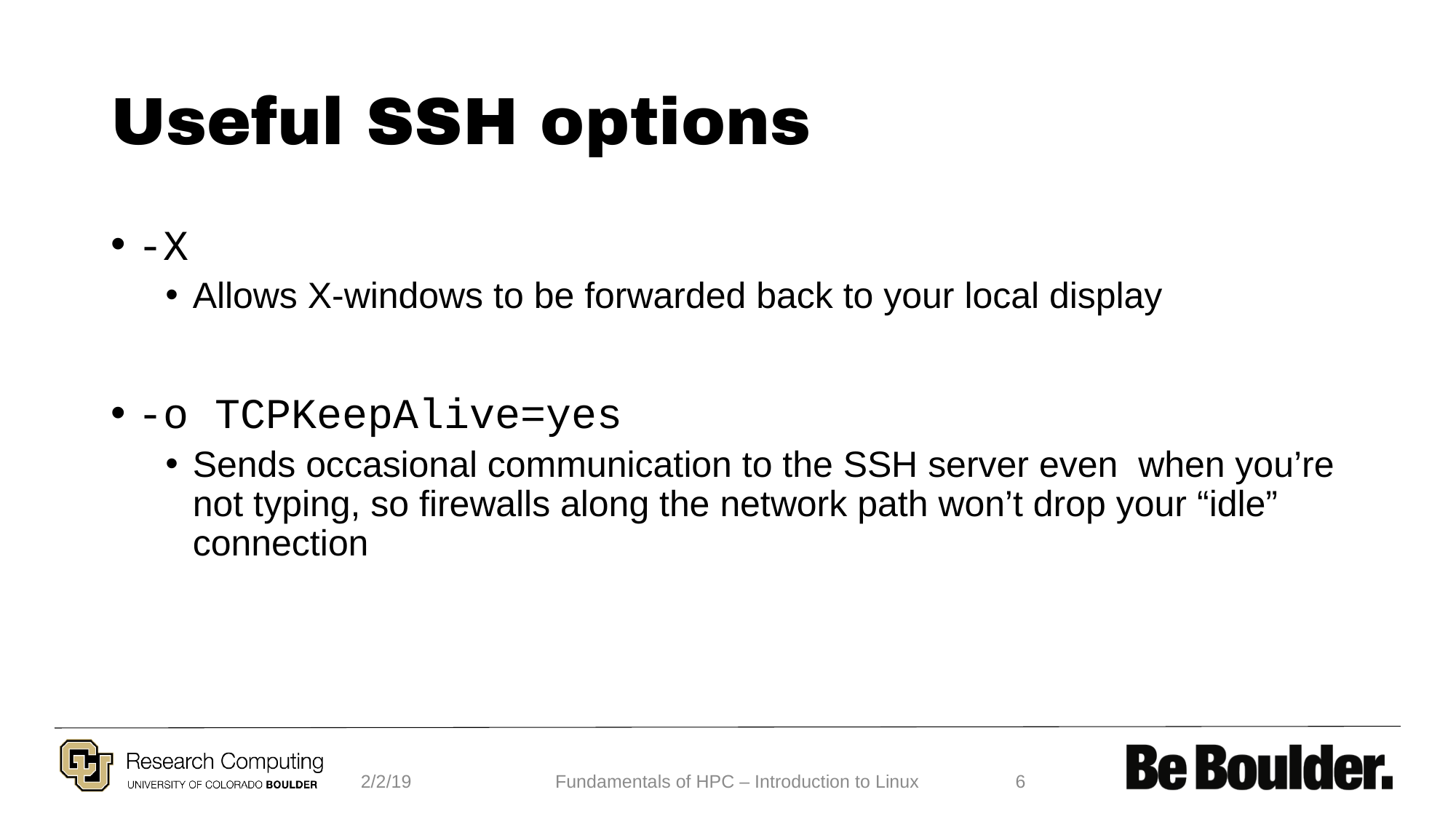

# Useful SSH options
-X
Allows X-windows to be forwarded back to your local display

-o TCPKeepAlive=yes
Sends occasional communication to the SSH server even  when you’re not typing, so firewalls along the network path won’t drop your “idle” connection

2/2/19
Fundamentals of HPC – Introduction to Linux
6